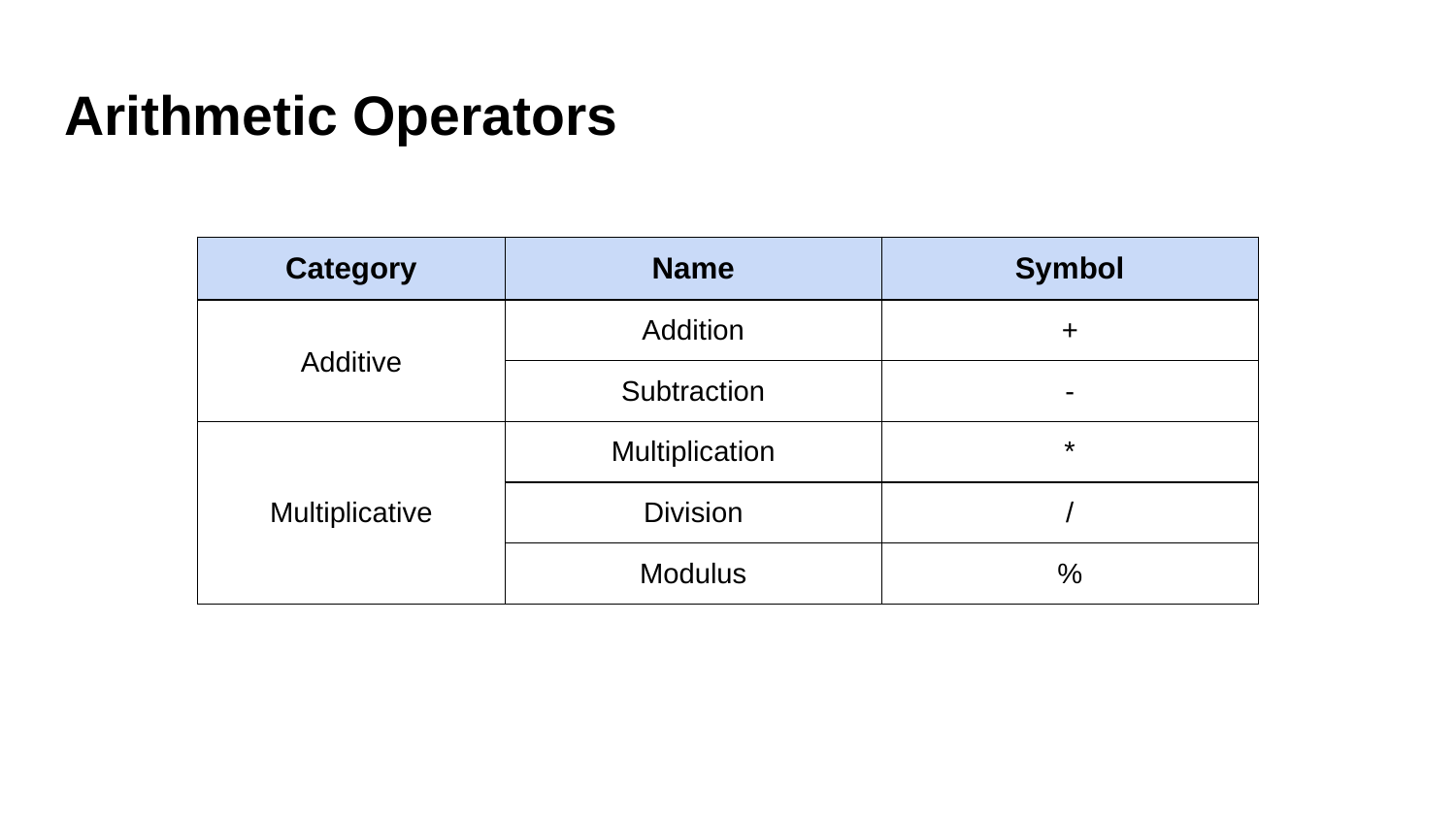

# Arithmetic Operators
| Category | Name | Symbol |
| --- | --- | --- |
| Additive | Addition | + |
|  | Subtraction | - |
| Multiplicative | Multiplication | \* |
|  | Division | / |
|  | Modulus | % |